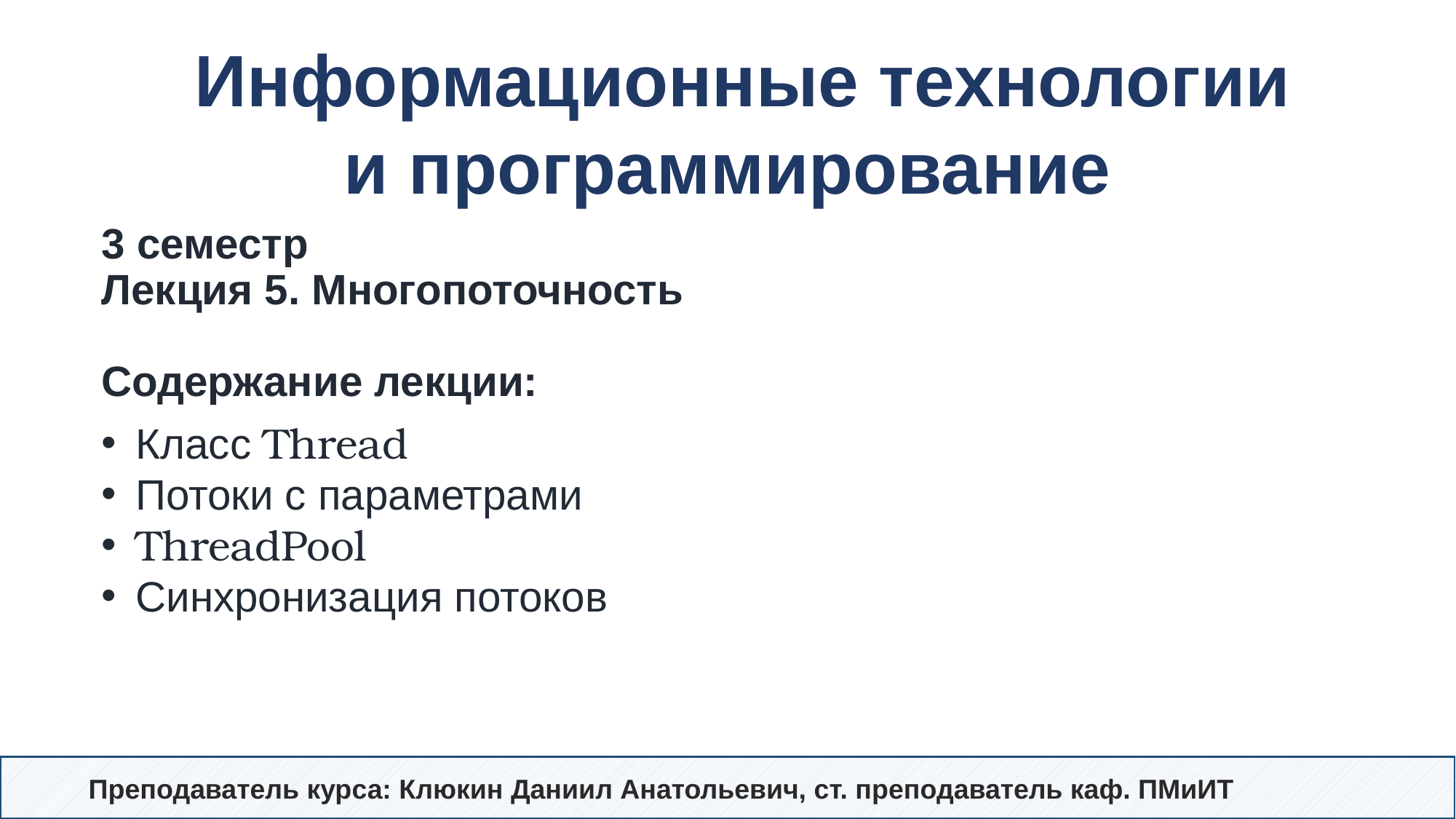

Информационные технологии
и программирование
# 3 семестр Лекция 5. Многопоточность Содержание лекции:
Класс Thread
Потоки с параметрами
ThreadPool
Синхронизация потоков
Преподаватель курса: Клюкин Даниил Анатольевич, ст. преподаватель каф. ПМиИТ